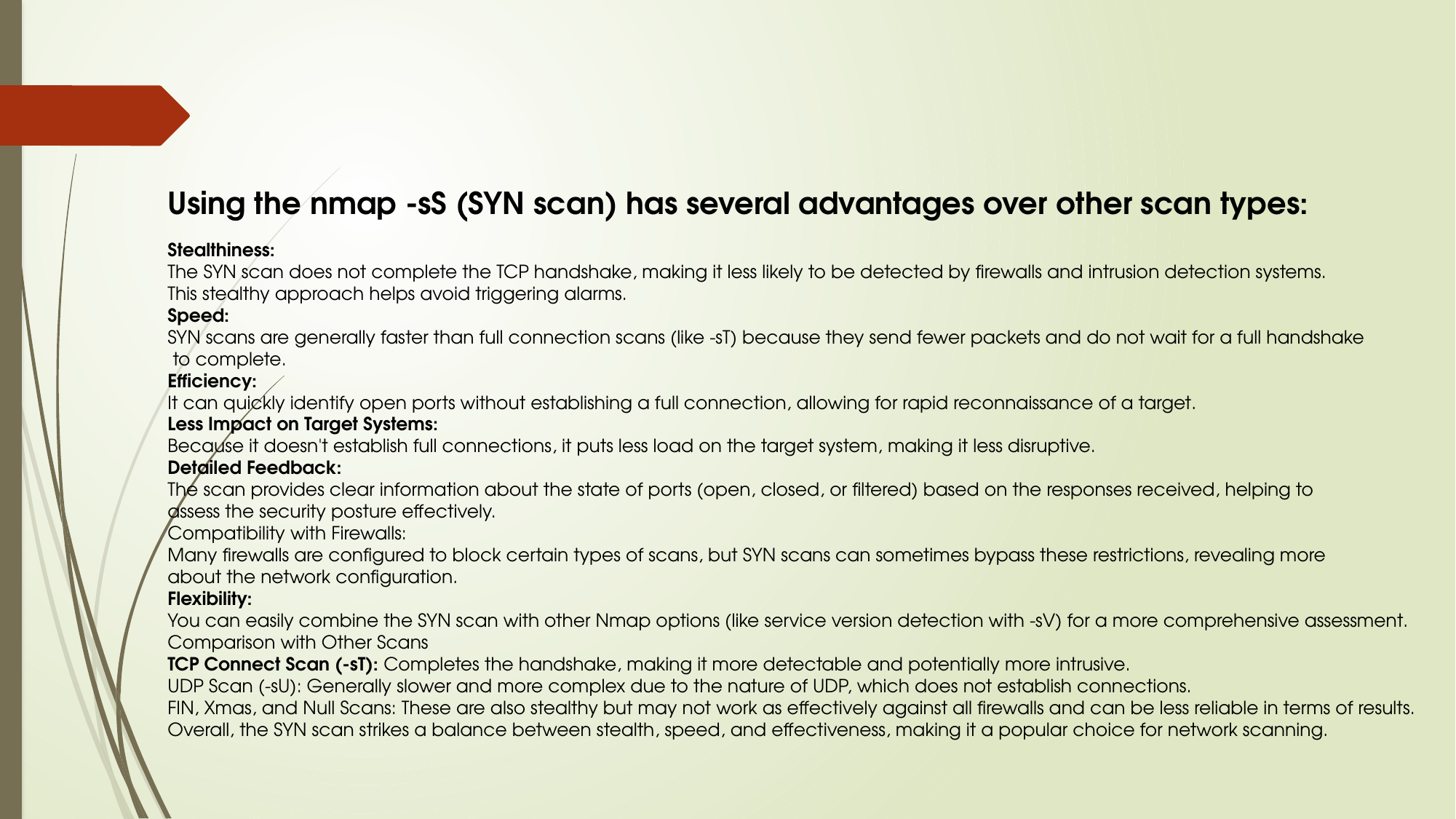

Using the nmap -sS (SYN scan) has several advantages over other scan types:

Stealthiness:
The SYN scan does not complete the TCP handshake, making it less likely to be detected by firewalls and intrusion detection systems.
This stealthy approach helps avoid triggering alarms.
Speed:
SYN scans are generally faster than full connection scans (like -sT) because they send fewer packets and do not wait for a full handshake
 to complete.
Efficiency:
It can quickly identify open ports without establishing a full connection, allowing for rapid reconnaissance of a target.
Less Impact on Target Systems:
Because it doesn't establish full connections, it puts less load on the target system, making it less disruptive.
Detailed Feedback:
The scan provides clear information about the state of ports (open, closed, or filtered) based on the responses received, helping to
assess the security posture effectively.
Compatibility with Firewalls:
Many firewalls are configured to block certain types of scans, but SYN scans can sometimes bypass these restrictions, revealing more
about the network configuration.
Flexibility:
You can easily combine the SYN scan with other Nmap options (like service version detection with -sV) for a more comprehensive assessment.
Comparison with Other Scans
TCP Connect Scan (-sT): Completes the handshake, making it more detectable and potentially more intrusive.
UDP Scan (-sU): Generally slower and more complex due to the nature of UDP, which does not establish connections.
FIN, Xmas, and Null Scans: These are also stealthy but may not work as effectively against all firewalls and can be less reliable in terms of results.
Overall, the SYN scan strikes a balance between stealth, speed, and effectiveness, making it a popular choice for network scanning.